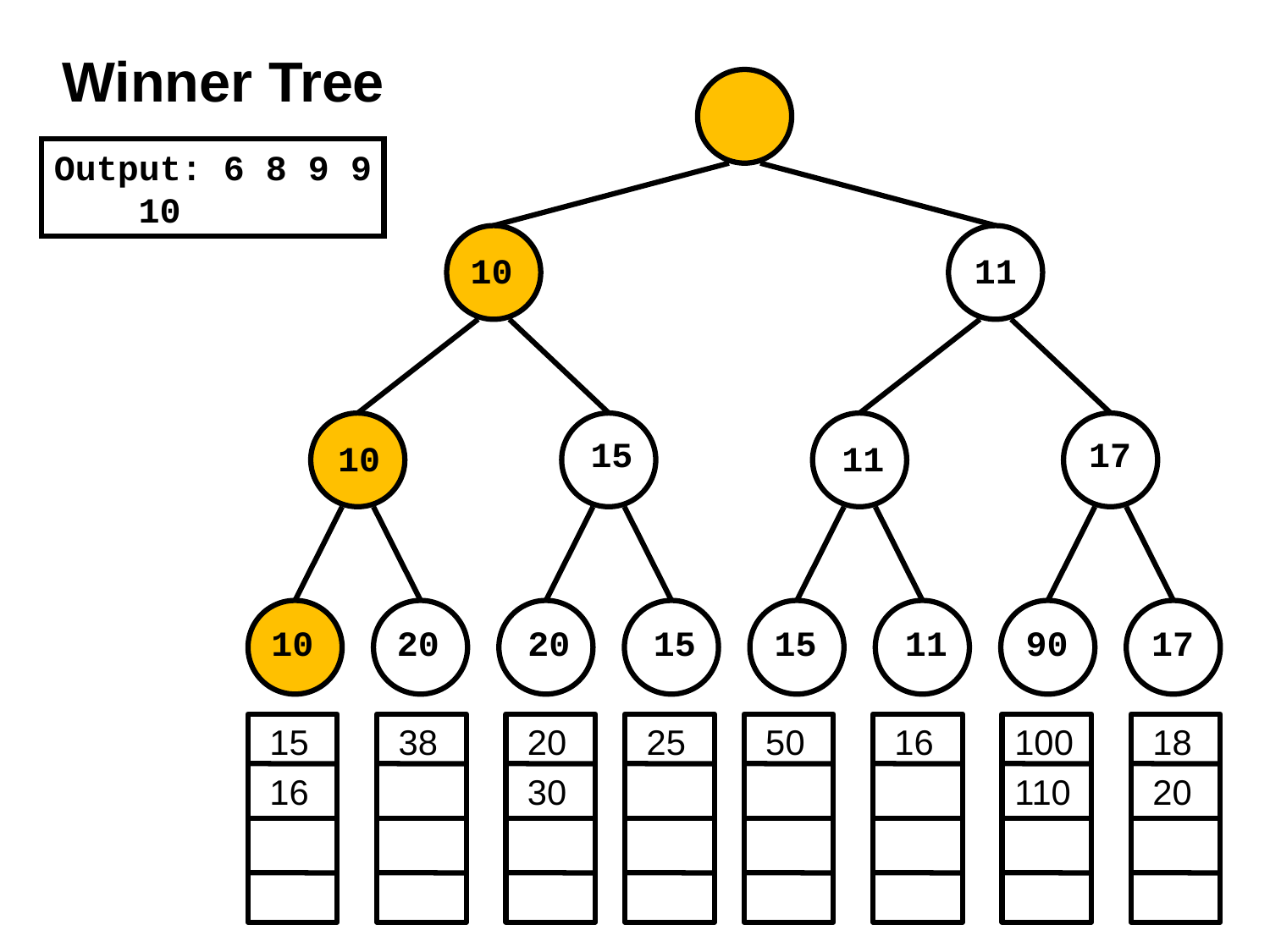

Winner Tree

Output: 6 8 9 9
    10

10

11

15

10

11

17

15

10

20

20

15

11

90

17

15
16

38

20
30

25

50

16

100
110

18
20